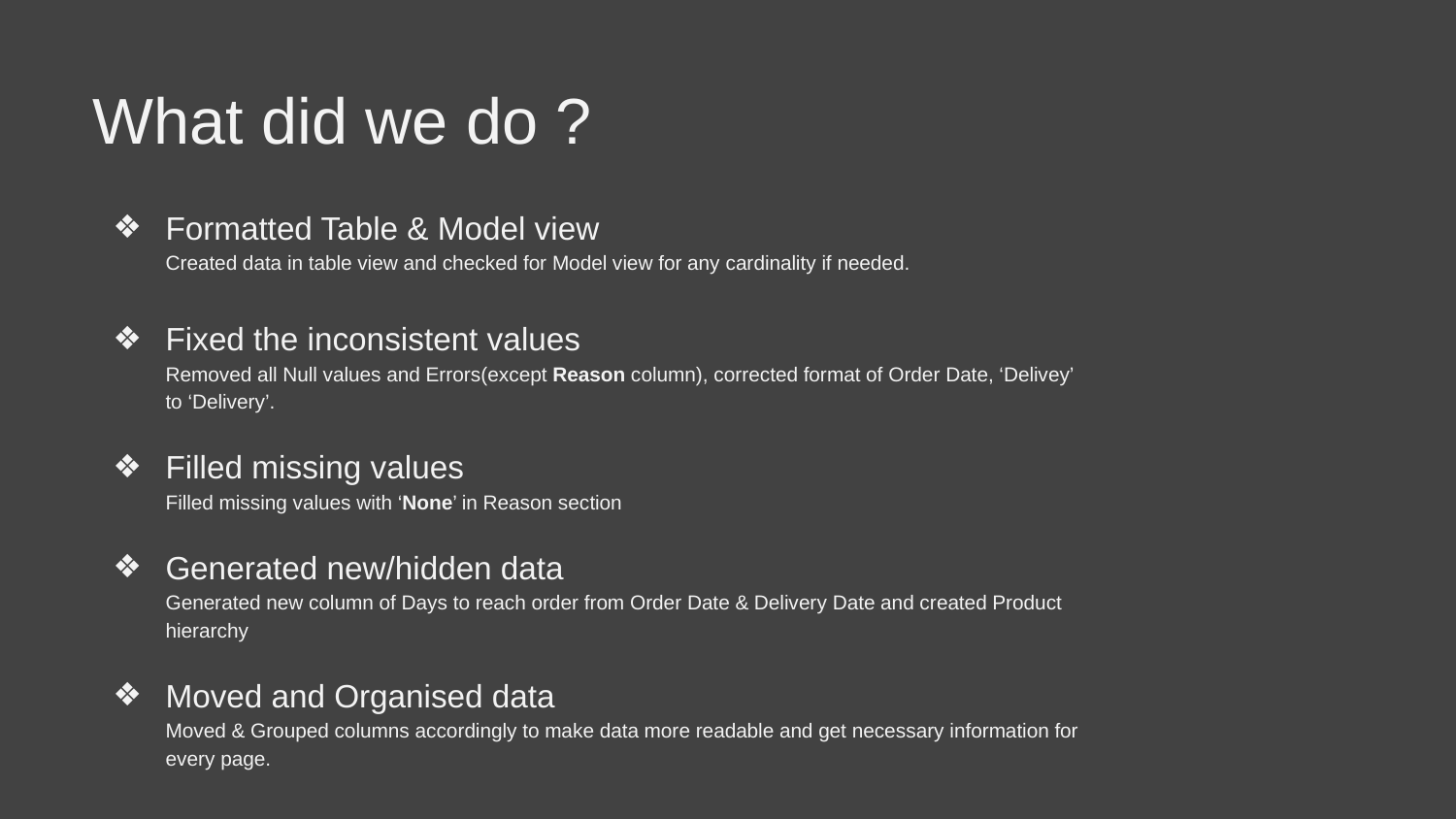

What did we do ?
Formatted Table & Model view
Created data in table view and checked for Model view for any cardinality if needed.
Fixed the inconsistent values
Removed all Null values and Errors(except Reason column), corrected format of Order Date, ‘Delivey’ to ‘Delivery’.
Filled missing values
Filled missing values with ‘None’ in Reason section
Generated new/hidden data
Generated new column of Days to reach order from Order Date & Delivery Date and created Product hierarchy
Moved and Organised data
Moved & Grouped columns accordingly to make data more readable and get necessary information for every page.